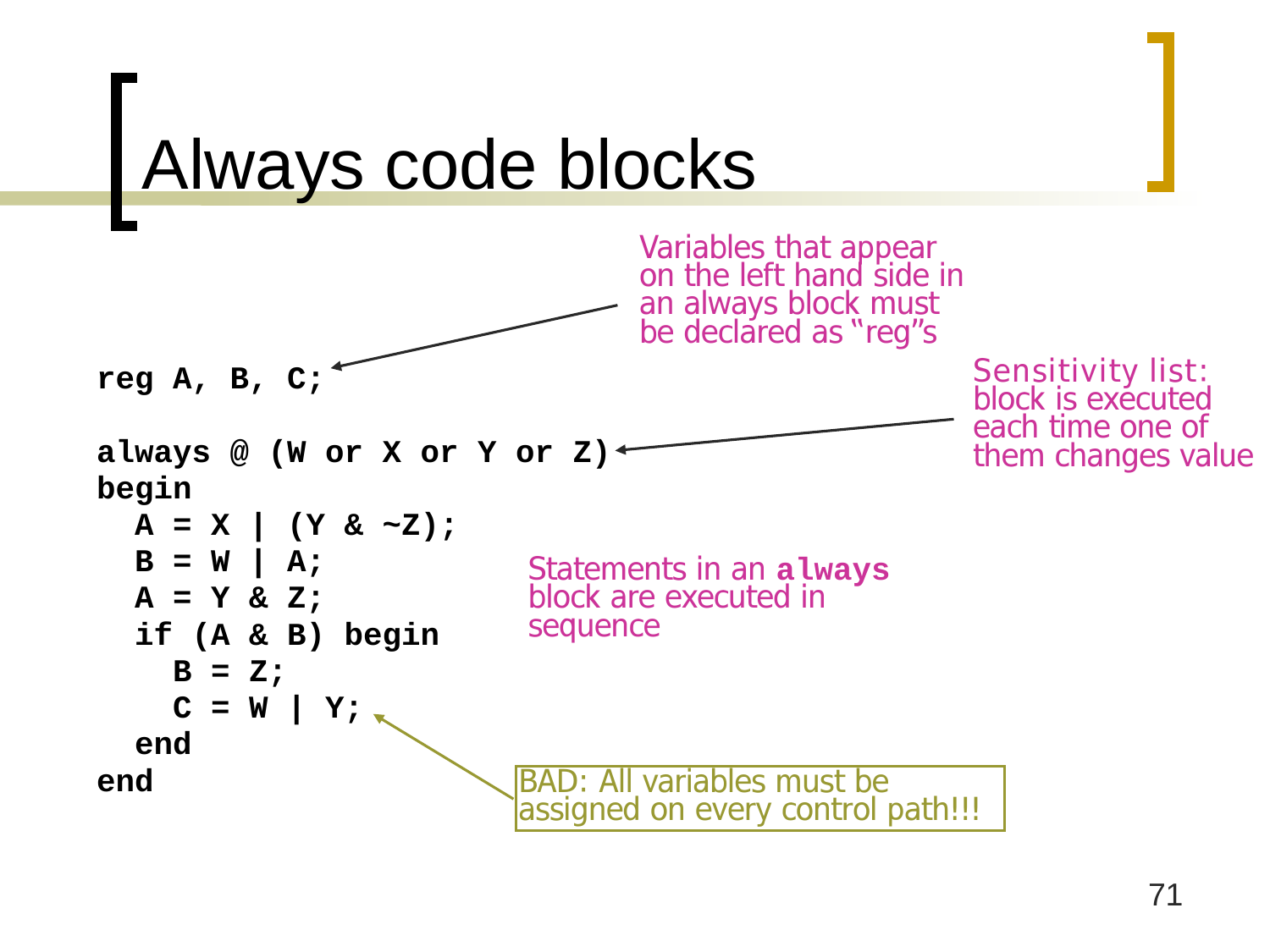

# Always code blocks
Variables that appear on the left hand side in an always block must be declared as “reg”s

reg A, B, C;

always @ (W or X or Y or Z)
begin
  A = X | (Y & ~Z);
  B = W | A;
  A = Y & Z;
  if (A & B) begin
    B = Z;
    C = W | Y;
  end
end
Sensitivity list:
block is executed
each time one of
them changes value

Statements in an always block are executed in sequence

BAD: All variables must be assigned on every control path!!!
71